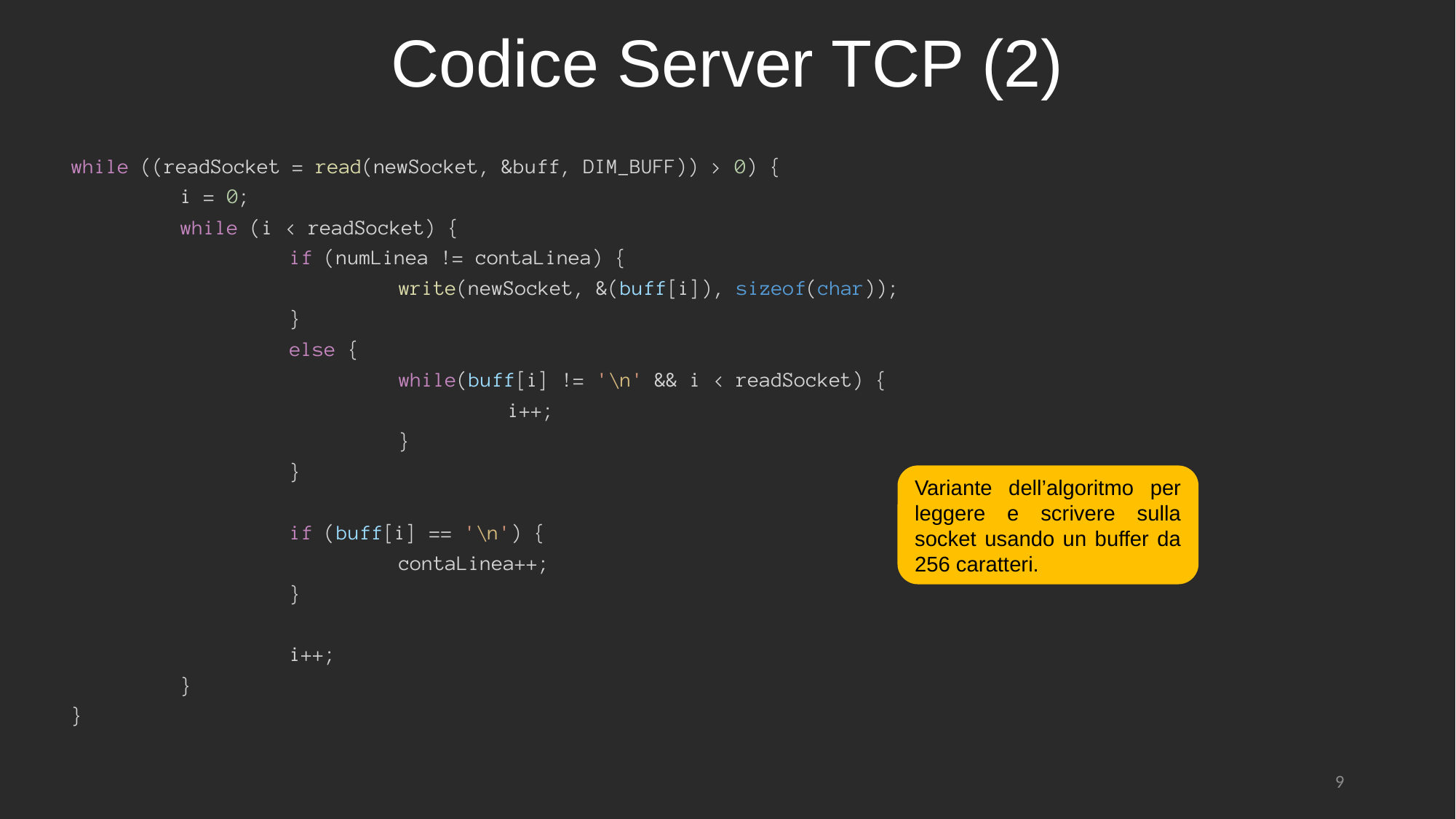

# Codice Server TCP (2)
while ((readSocket = read(newSocket, &buff, DIM_BUFF)) > 0) {
	i = 0;
	while (i < readSocket) {
		if (numLinea != contaLinea) {
			write(newSocket, &(buff[i]), sizeof(char));
		}
		else {
			while(buff[i] != '\n' && i < readSocket) {
				i++;
			}
		}

		if (buff[i] == '\n') {
			contaLinea++;
		}

		i++;
	}
}
Variante dell’algoritmo per leggere e scrivere sulla socket usando un buffer da 256 caratteri.
9